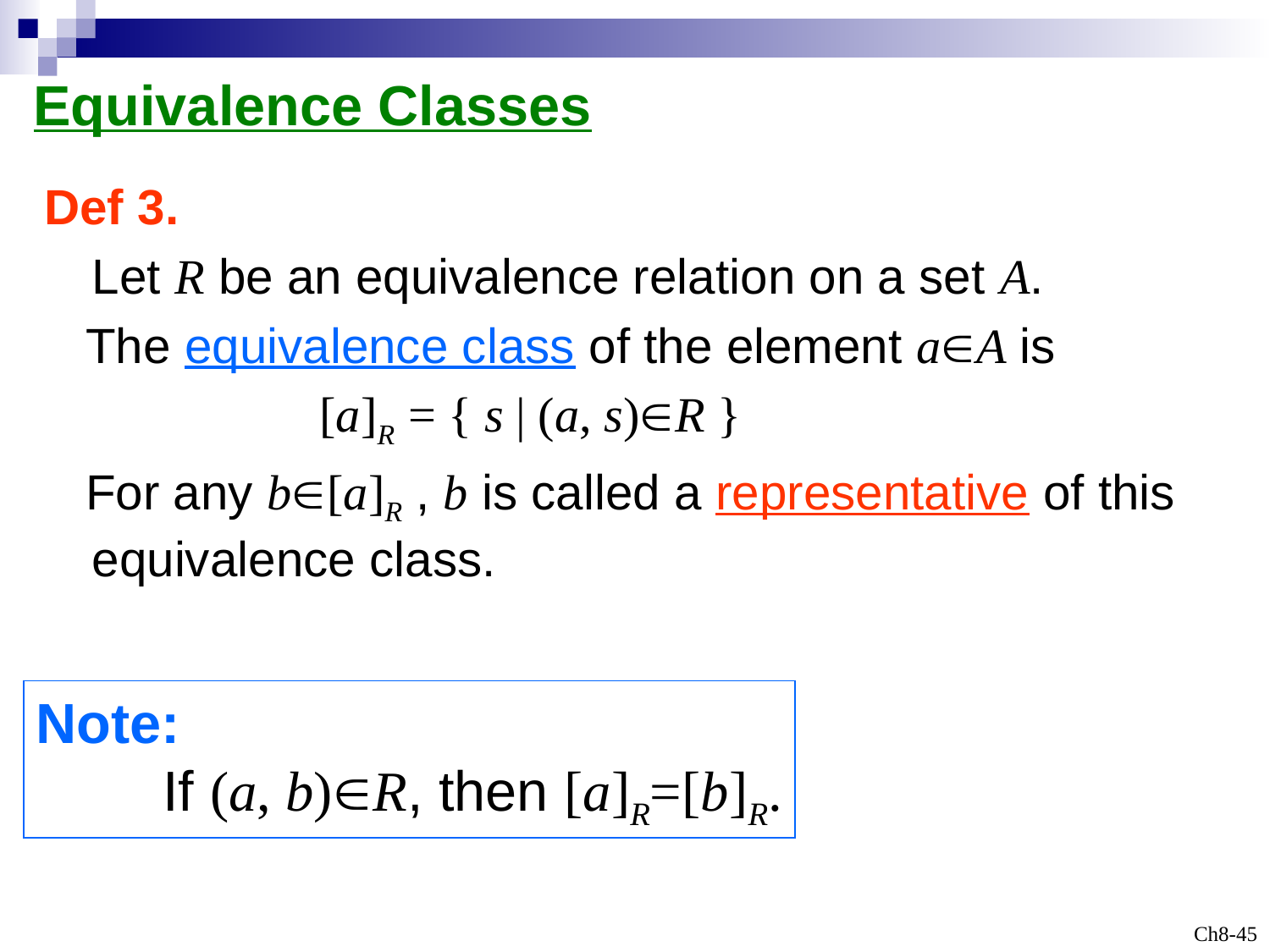

Equivalence Classes
Def 3.
	Let R be an equivalence relation on a set A.
   The equivalence class of the element a∈A is
                    [a]R = { s | (a, s)∈R }
   For any b∈[a]R , b is called a representative of this equivalence class.
Note:
	If (a, b)∈R, then [a]R=[b]R.
Ch8-45